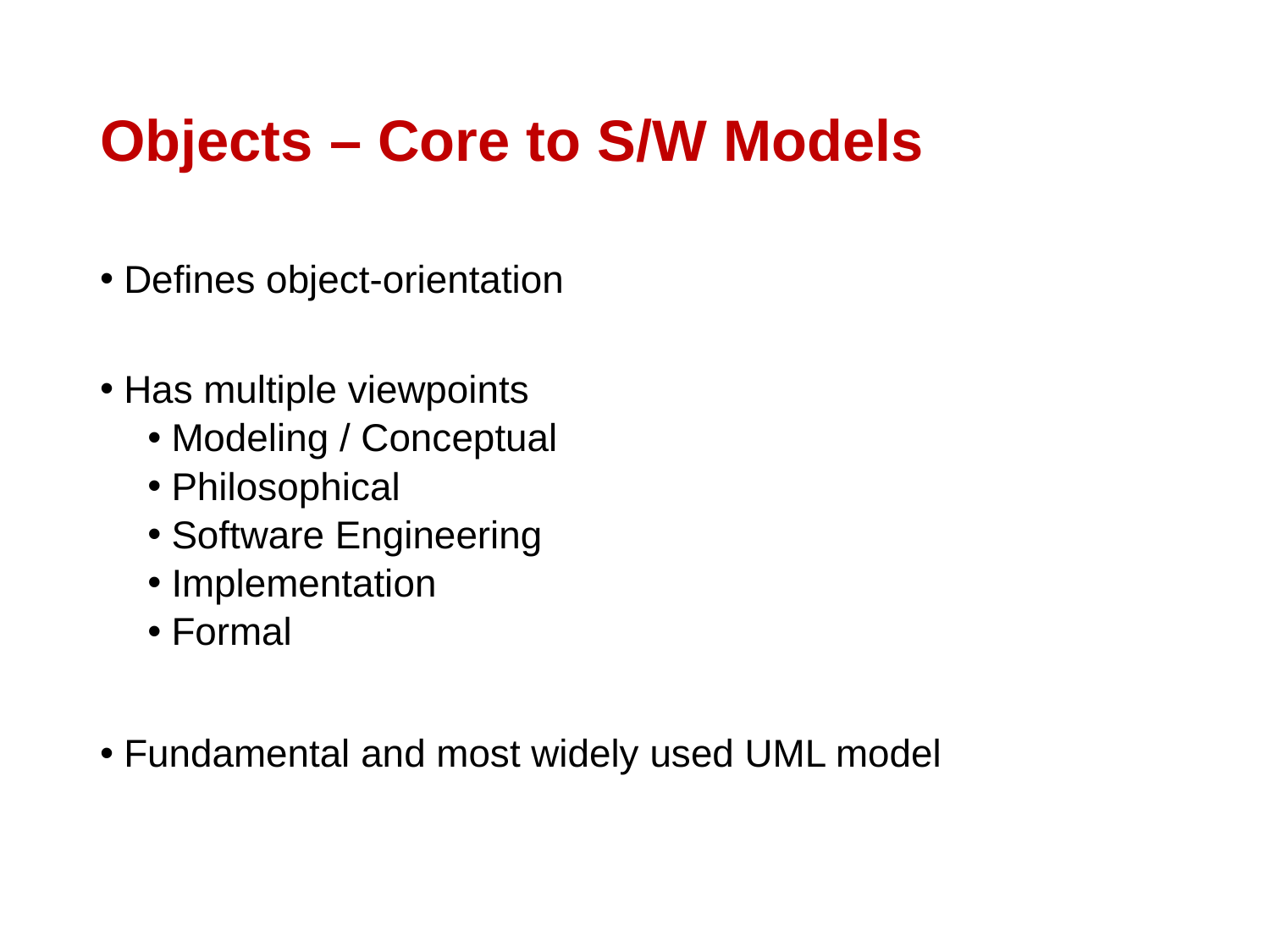

# Objects – Core to S/W Models
Defines object-orientation

Has multiple viewpoints
Modeling / Conceptual
Philosophical
Software Engineering
Implementation
Formal

Fundamental and most widely used UML model